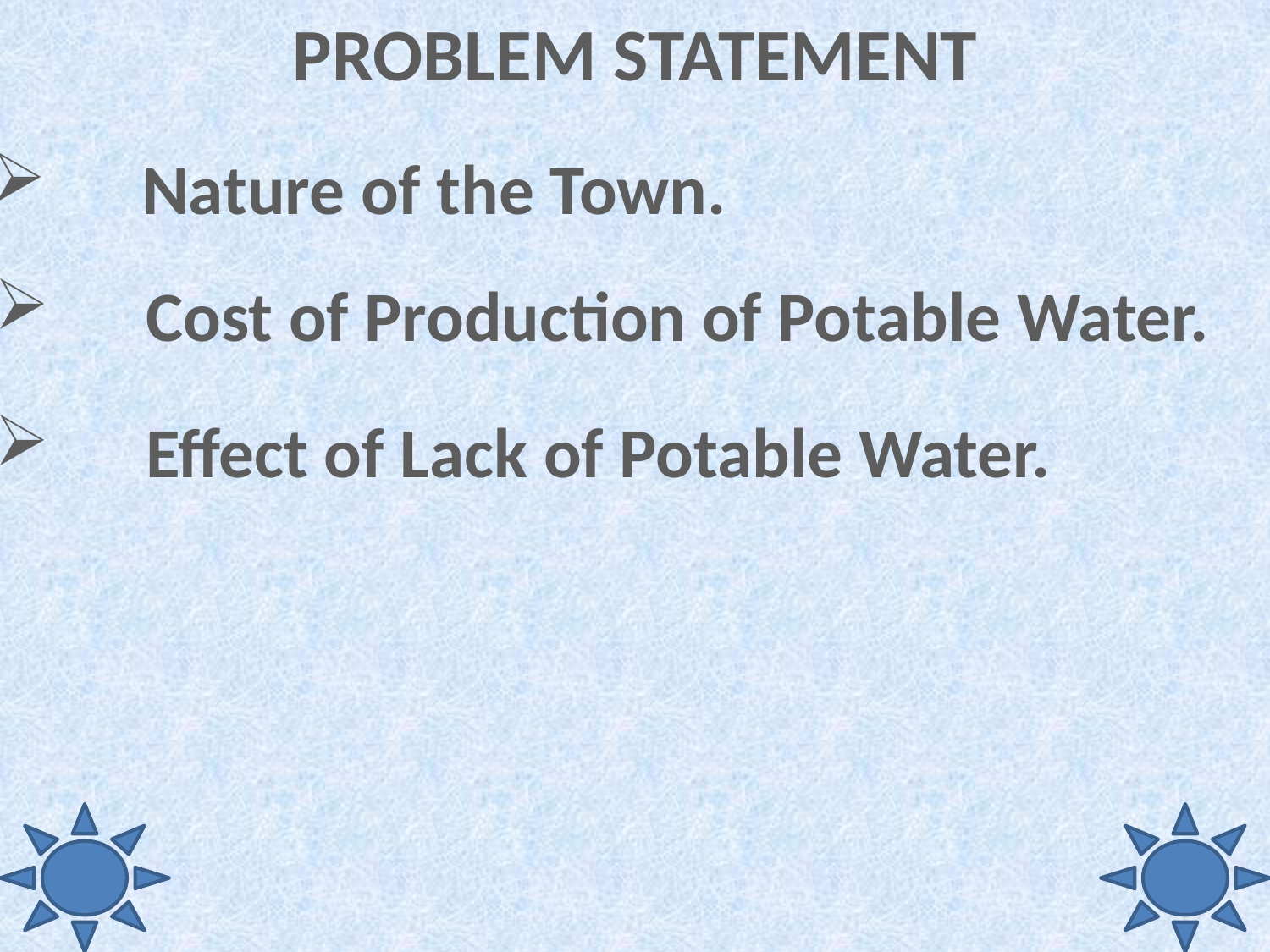

PROBLEM STATEMENT
      Nature of the Town.
      Cost of Production of Potable Water.
      Effect of Lack of Potable Water.